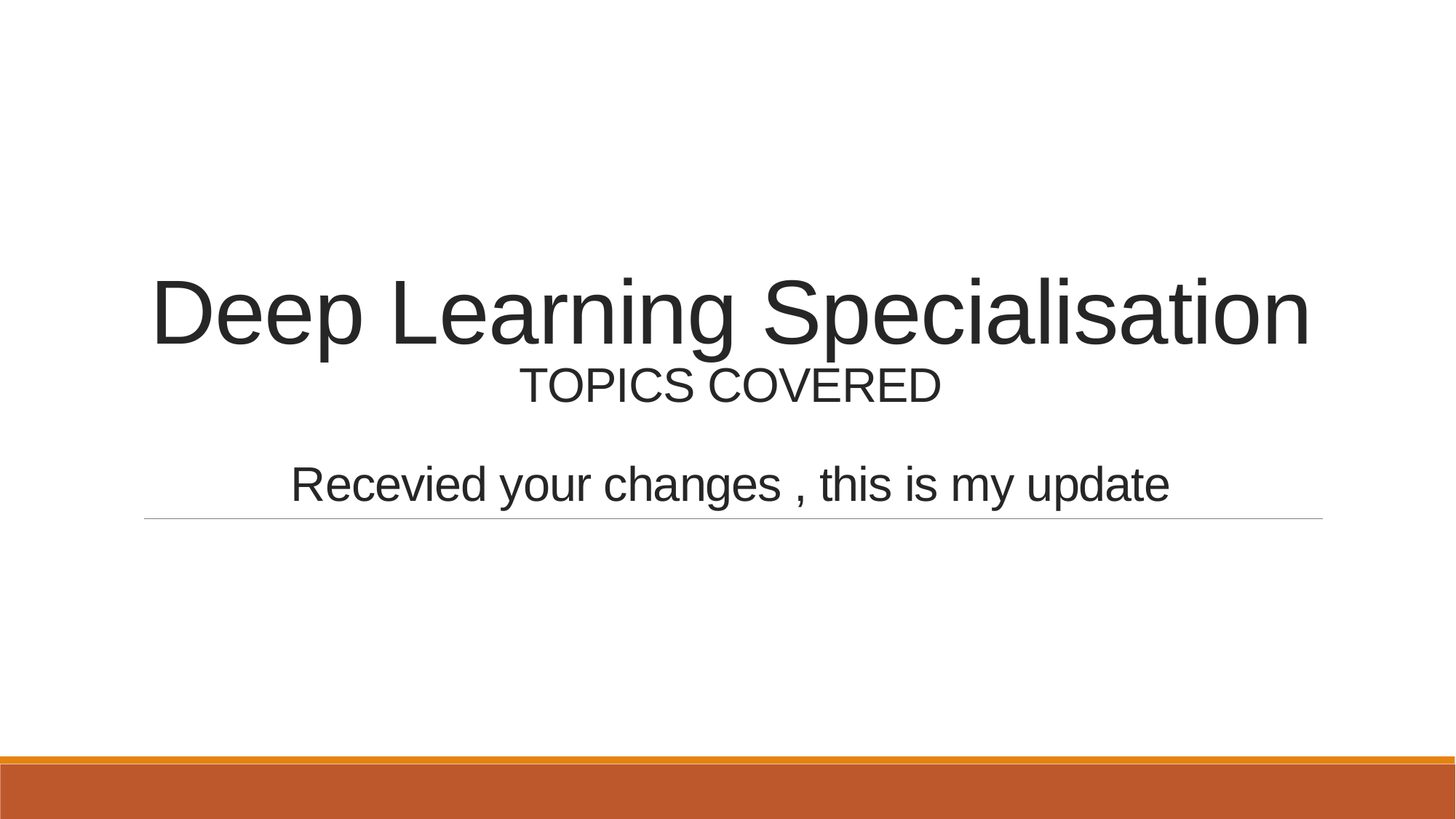

# Deep Learning Specialisation TOPICS COVERED Recevied your changes , this is my update